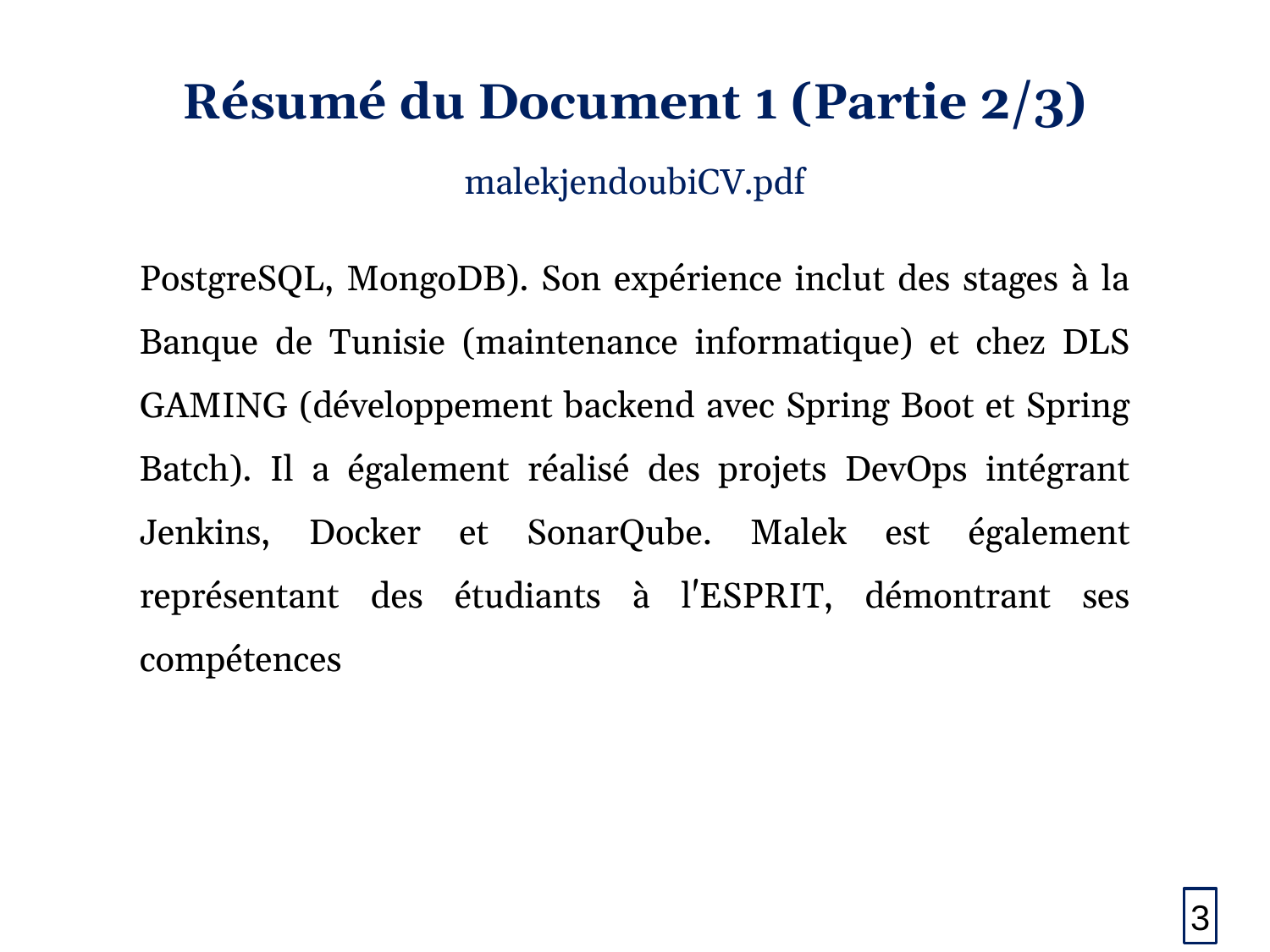

#
Résumé du Document 1 (Partie 2/3)
malekjendoubiCV.pdf

PostgreSQL, MongoDB). Son expérience inclut des stages à la Banque de Tunisie (maintenance informatique) et chez DLS GAMING (développement backend avec Spring Boot et Spring Batch). Il a également réalisé des projets DevOps intégrant Jenkins, Docker et SonarQube. Malek est également représentant des étudiants à l'ESPRIT, démontrant ses compétences
3